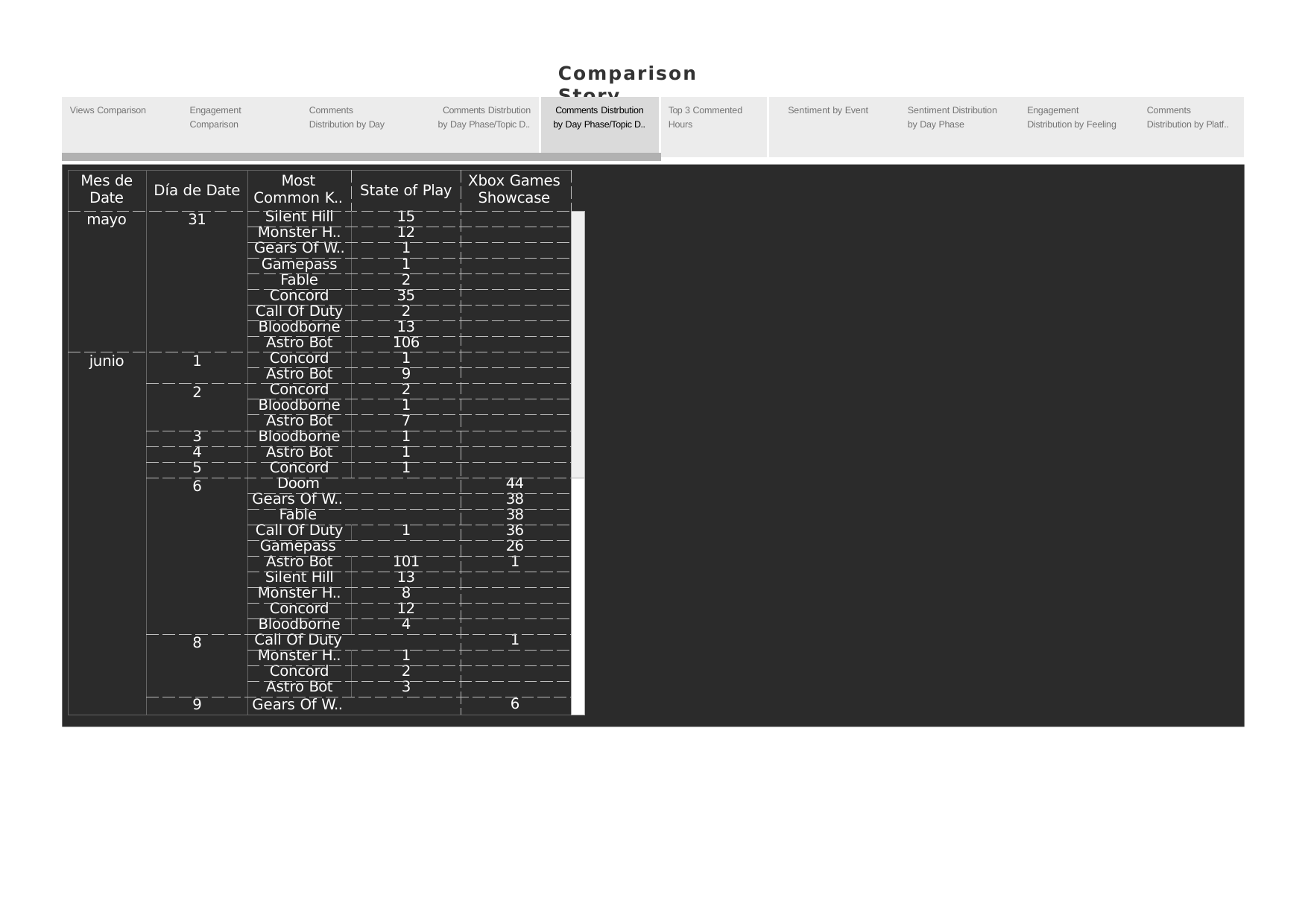

Comparison Story
| Views Comparison | Engagement | Comments | Comments Distrbution | Comments Distrbution | Top 3 Commented | Sentiment by Event | Sentiment Distribution | Engagement | Comments |
| --- | --- | --- | --- | --- | --- | --- | --- | --- | --- |
|  | Comparison | Distribution by Day | by Day Phase/Topic D.. | by Day Phase/Topic D.. | Hours |  | by Day Phase | Distribution by Feeling | Distribution by Platf.. |

| Mes de Date | Día de Date | Most Common K.. | State of Play | Xbox Games Showcase |  |
| --- | --- | --- | --- | --- | --- |
| mayo | 31 | Silent Hill | 15 |  |  |
|  |  | Monster H.. | 12 |  |  |
|  |  | Gears Of W.. | 1 |  |  |
|  |  | Gamepass | 1 |  |  |
|  |  | Fable | 2 |  |  |
|  |  | Concord | 35 |  |  |
|  |  | Call Of Duty | 2 |  |  |
|  |  | Bloodborne | 13 |  |  |
|  |  | Astro Bot | 106 |  |  |
| junio | 1 | Concord | 1 |  |  |
|  |  | Astro Bot | 9 |  |  |
|  | 2 | Concord | 2 |  |  |
|  |  | Bloodborne | 1 |  |  |
|  |  | Astro Bot | 7 |  |  |
|  | 3 | Bloodborne | 1 |  |  |
|  | 4 | Astro Bot | 1 |  |  |
|  | 5 | Concord | 1 |  |  |
|  | 6 | Doom |  | 44 |  |
|  |  | Gears Of W.. |  | 38 |  |
|  |  | Fable |  | 38 |  |
|  |  | Call Of Duty | 1 | 36 |  |
|  |  | Gamepass |  | 26 |  |
|  |  | Astro Bot | 101 | 1 |  |
|  |  | Silent Hill | 13 |  |  |
|  |  | Monster H.. | 8 |  |  |
|  |  | Concord | 12 |  |  |
|  |  | Bloodborne | 4 |  |  |
|  | 8 | Call Of Duty |  | 1 |  |
|  |  | Monster H.. | 1 |  |  |
|  |  | Concord | 2 |  |  |
|  |  | Astro Bot | 3 |  |  |
|  | 9 | Gears Of W.. |  | 6 |  |